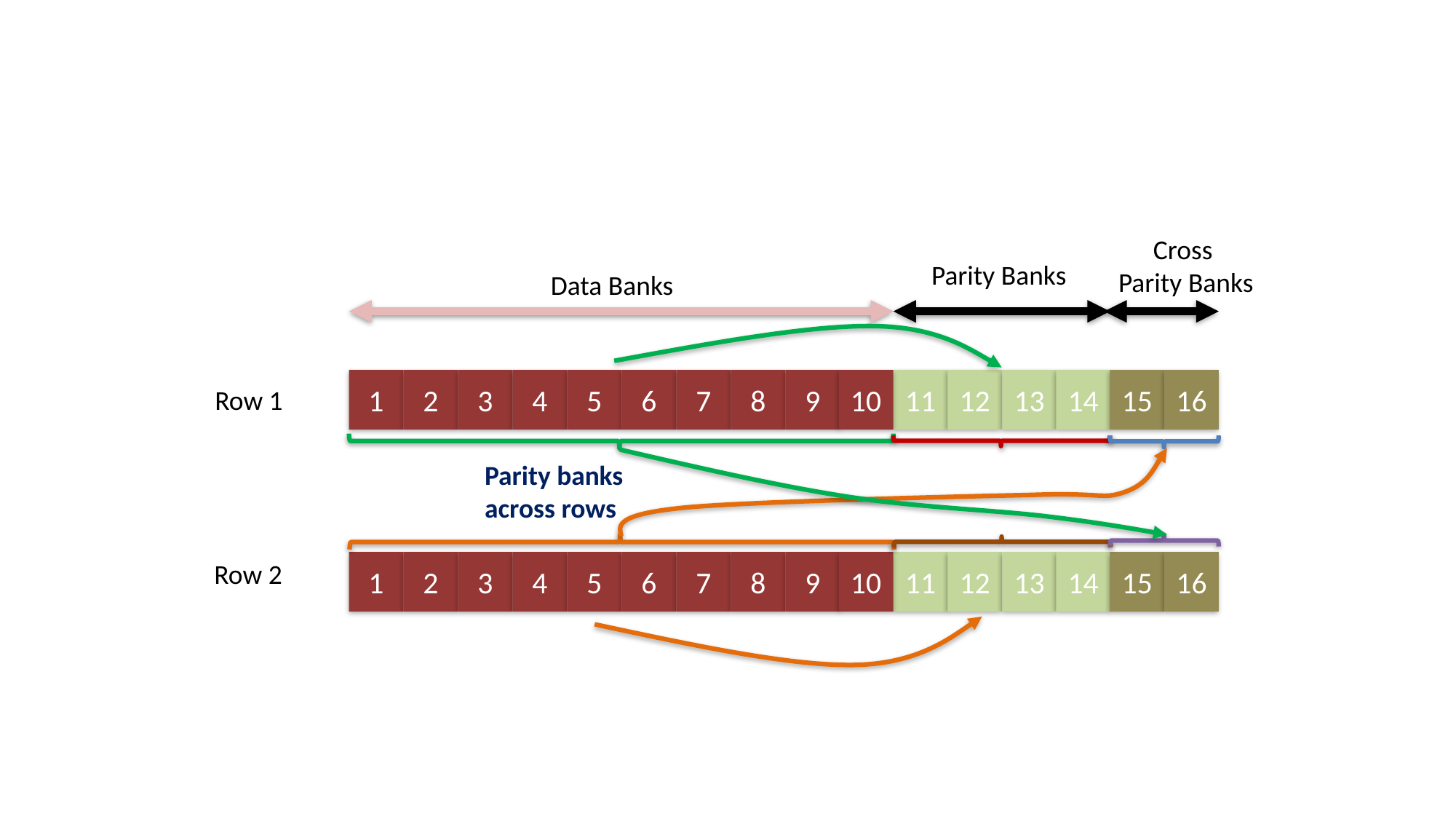

#

Cross
Parity Banks
Parity Banks
Data Banks

16
10
14
15
7
11
12
13
5
6
8
9
1
2
3
4
Row 1

Parity banks across rows

Row 2
16
10
14
15
7
11
12
13
5
6
8
9
1
2
3
4